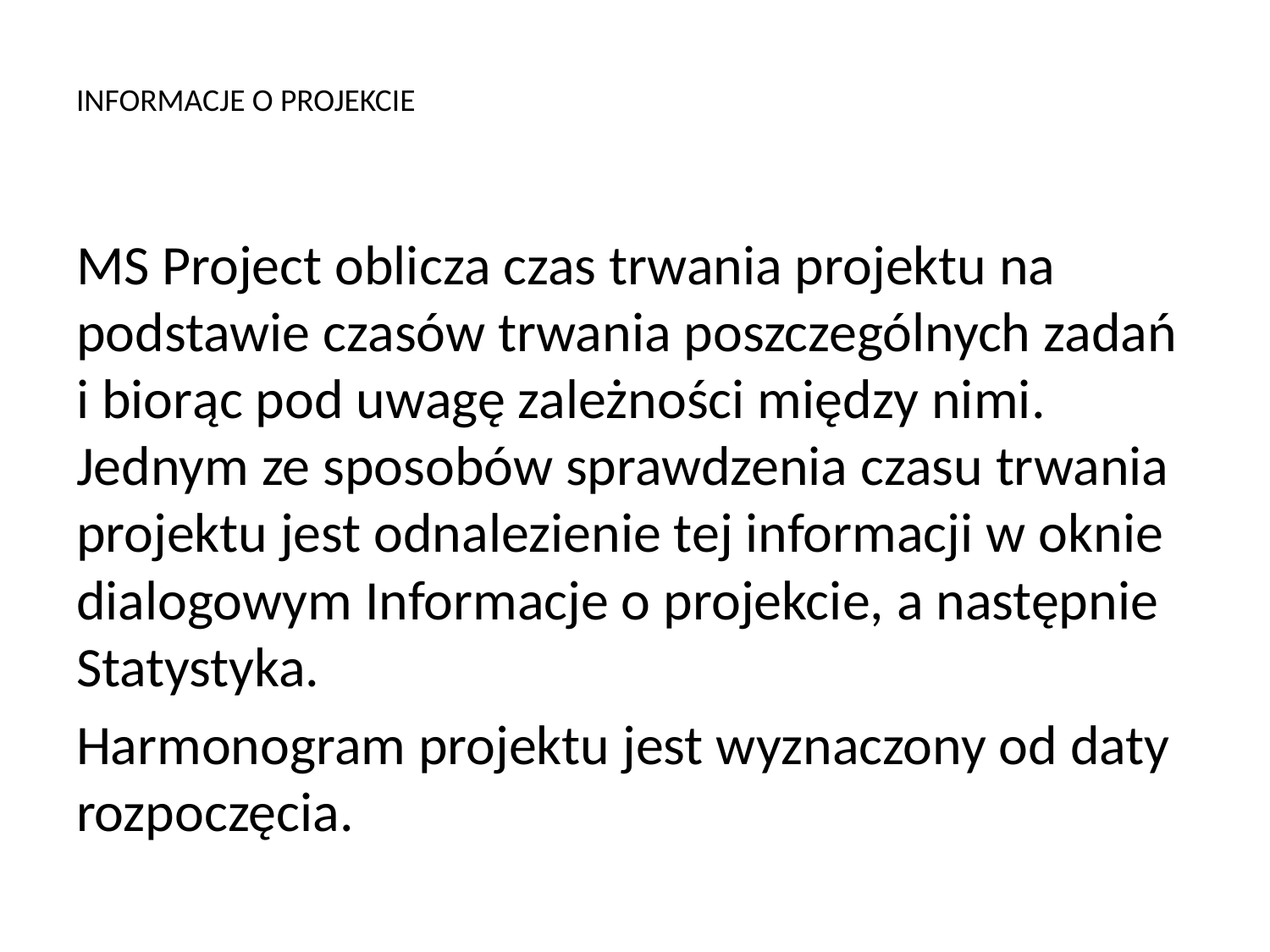

# Informacje o projekcie
MS Project oblicza czas trwania projektu na podstawie czasów trwania poszczególnych zadań i biorąc pod uwagę zależności między nimi. Jednym ze sposobów sprawdzenia czasu trwania projektu jest odnalezienie tej informacji w oknie dialogowym Informacje o projekcie, a następnie Statystyka.
Harmonogram projektu jest wyznaczony od daty rozpoczęcia.